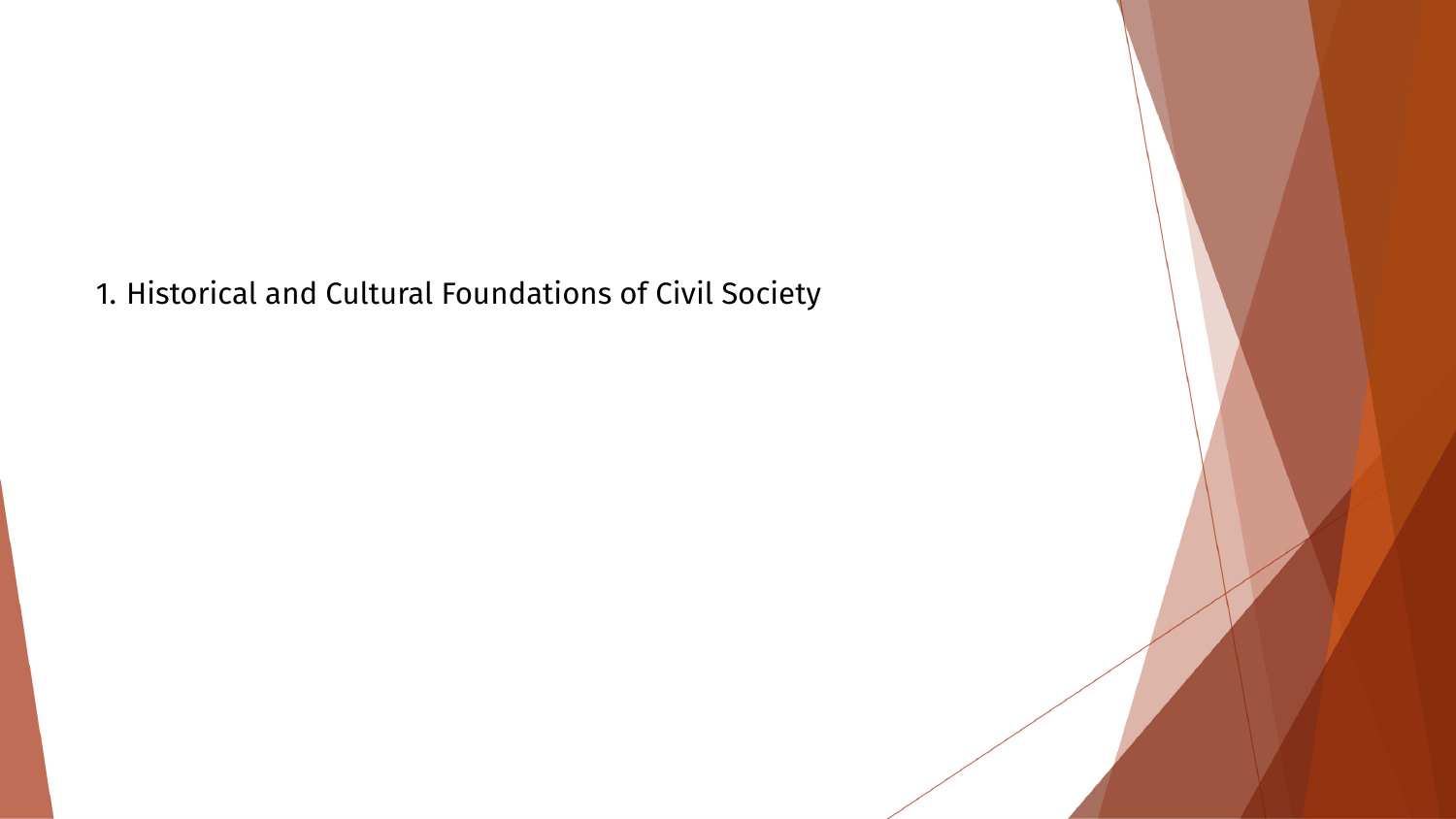

Historical and Cultural Foundations of Civil Society